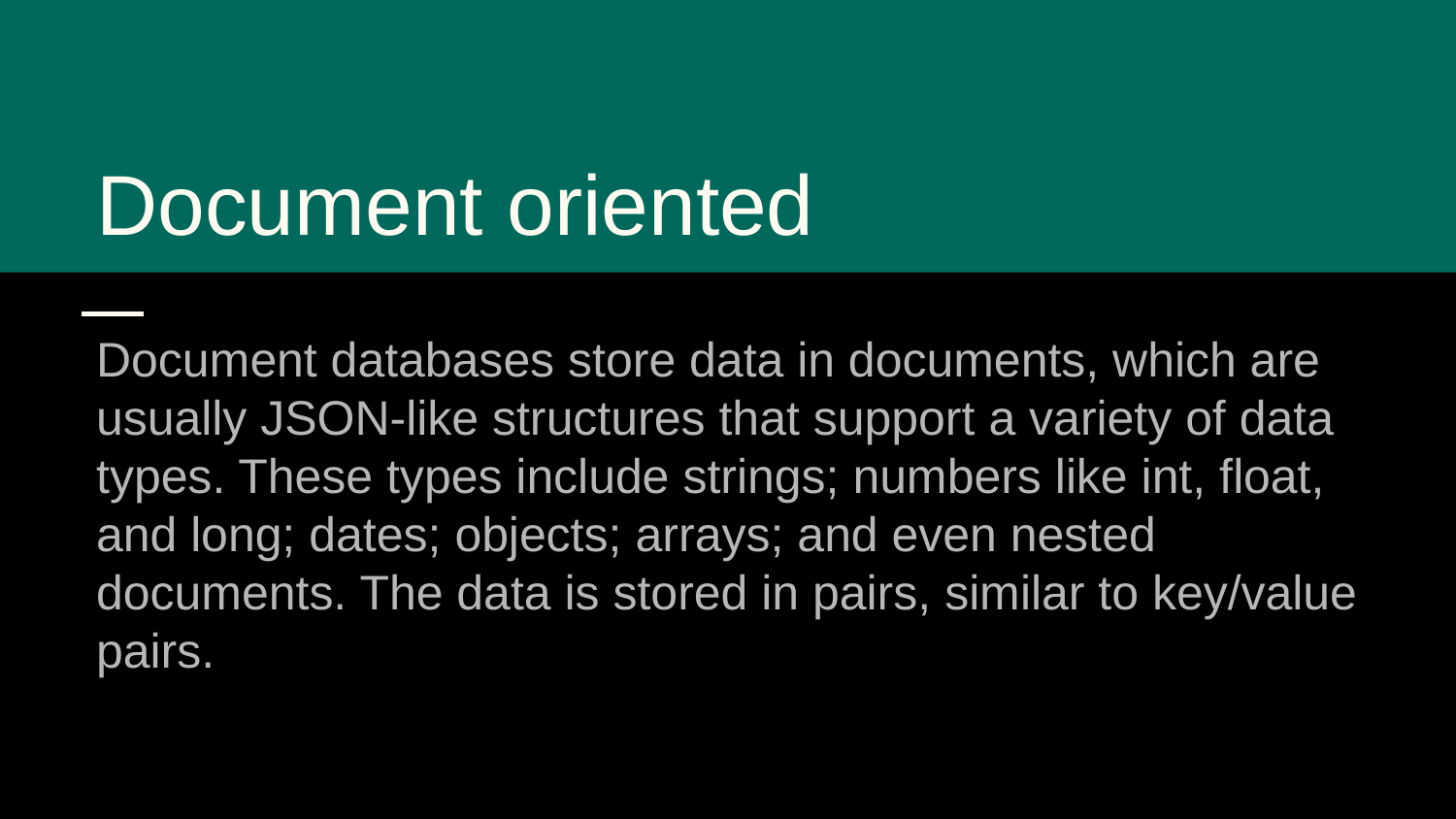

# Document oriented
Document databases store data in documents, which are usually JSON-like structures that support a variety of data types. These types include strings; numbers like int, float, and long; dates; objects; arrays; and even nested documents. The data is stored in pairs, similar to key/value pairs.